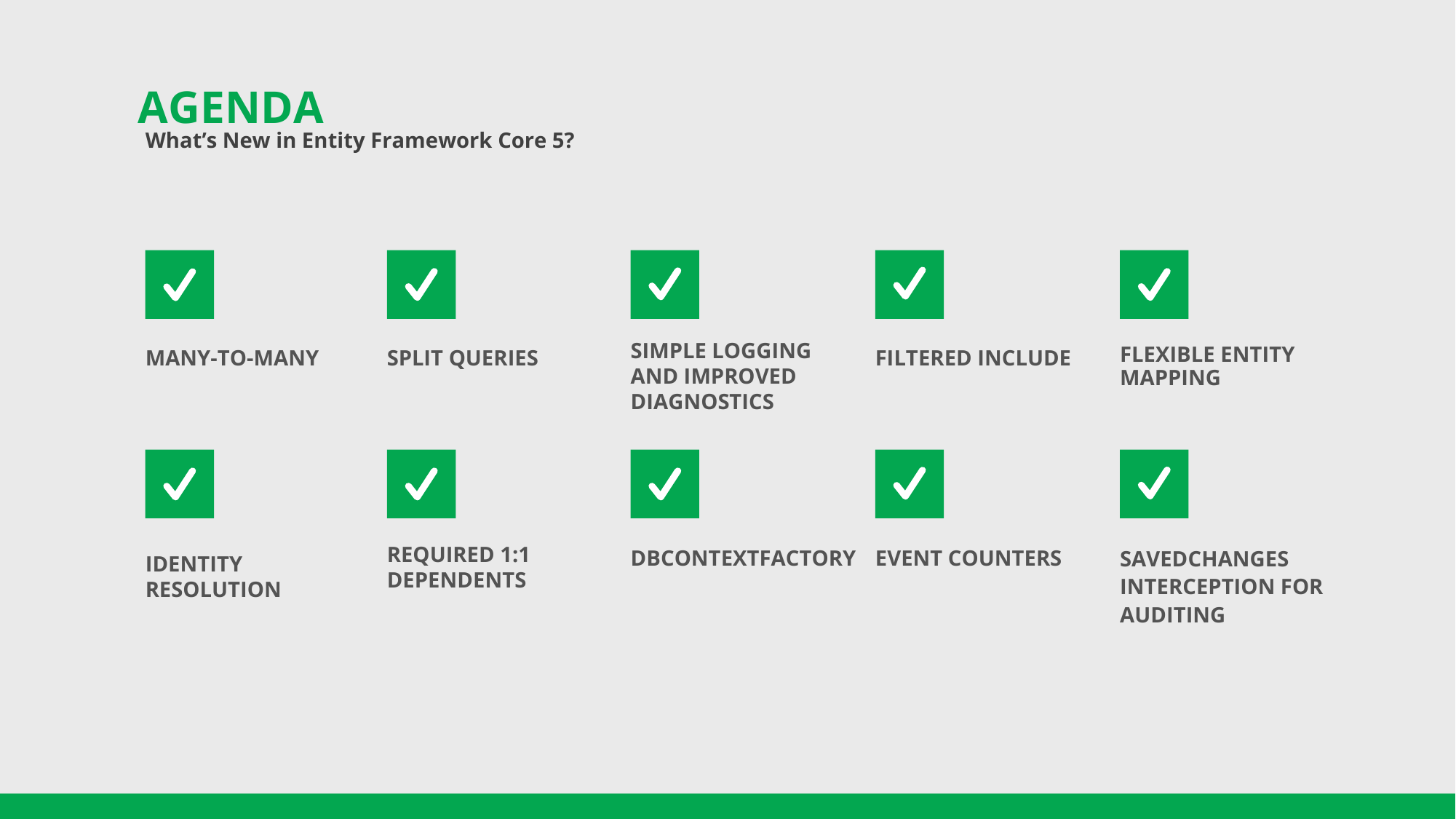

# AGENDA
What’s New in Entity Framework Core 5?

SIMPLE LOGGING AND IMPROVED DIAGNOSTICS
MANY-TO-MANY
SPLIT QUERIES
FILTERED INCLUDE
FLEXIBLE ENTITY MAPPING

SAVEDCHANGES INTERCEPTION FOR AUDITING
IDENTITY RESOLUTION
REQUIRED 1:1 DEPENDENTS
DBCONTEXTFACTORY
EVENT COUNTERS